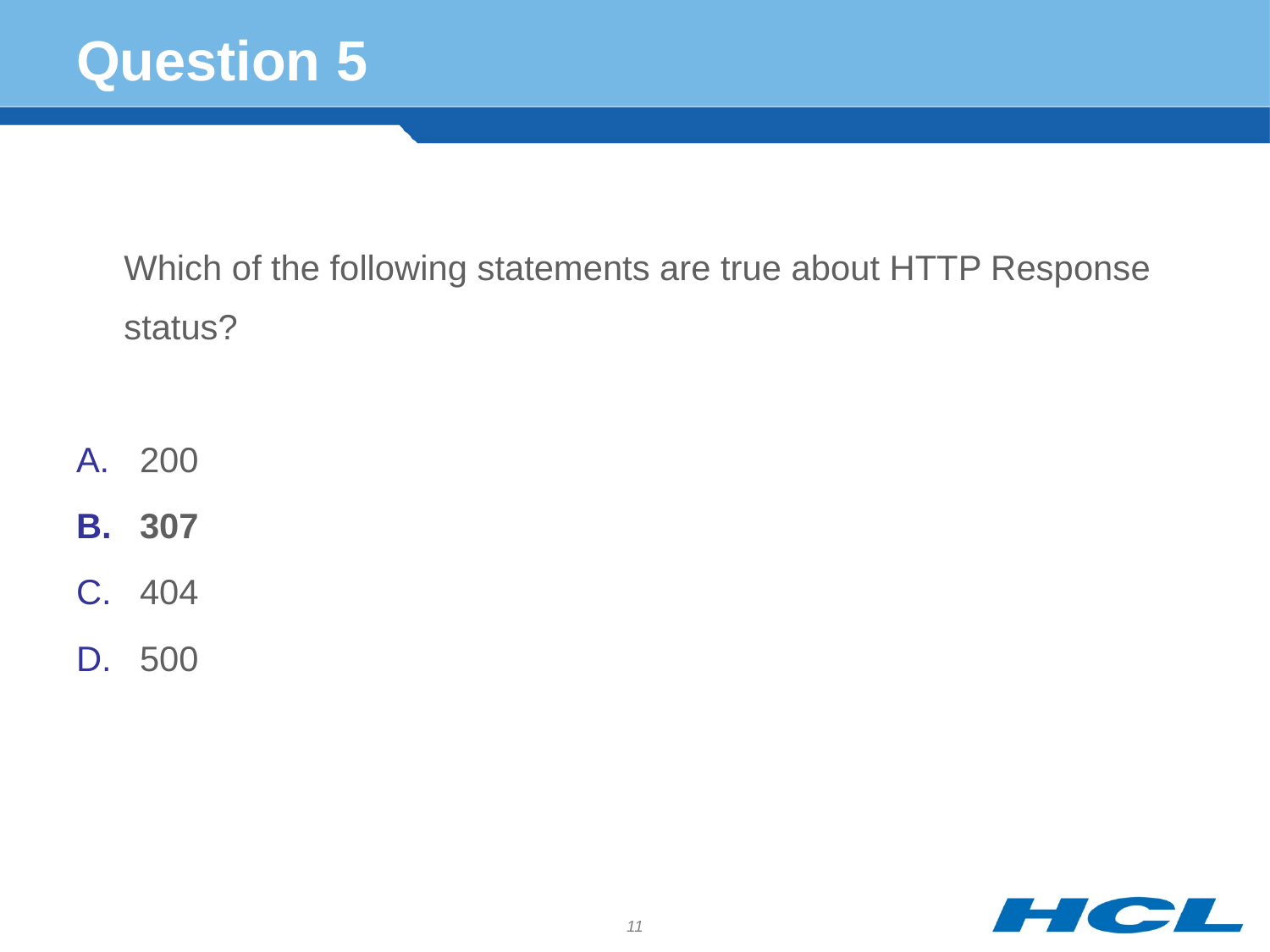

# Question 5
	Which of the following statements are true about HTTP Response status?

200
307
404
500

11